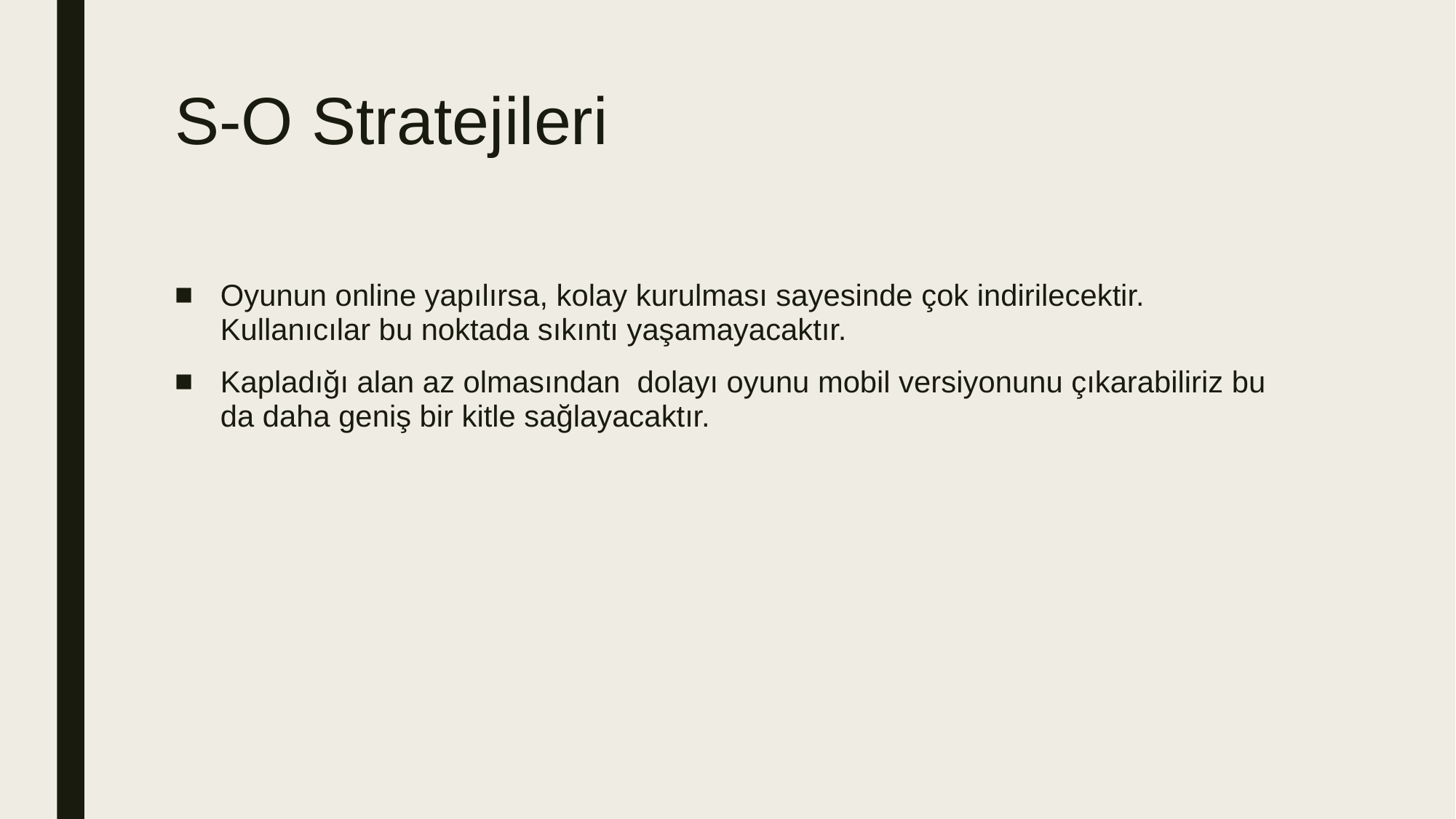

# S-O Stratejileri
Oyunun online yapılırsa, kolay kurulması sayesinde çok indirilecektir. Kullanıcılar bu noktada sıkıntı yaşamayacaktır.
Kapladığı alan az olmasından  dolayı oyunu mobil versiyonunu çıkarabiliriz bu da daha geniş bir kitle sağlayacaktır.